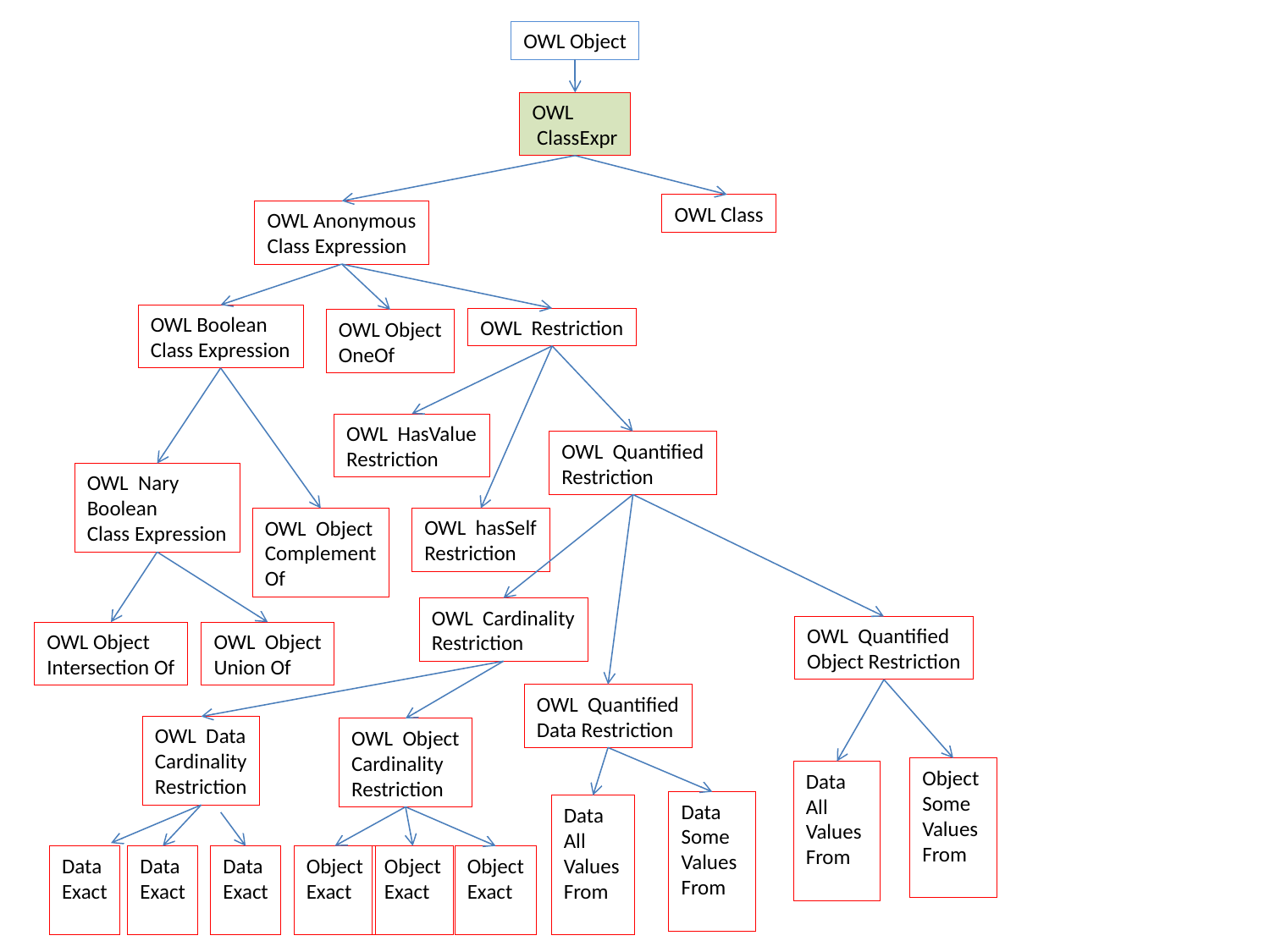

OWL Object
OWL
 ClassExpr
OWL Class
OWL Anonymous
Class Expression
OWL Boolean
Class Expression
OWL  Restriction
OWL Object
OneOf
OWL  HasValue
Restriction
OWL  Quantified
Restriction
OWL  Nary
Boolean
Class Expression
OWL  Object
Complement
Of
OWL  hasSelf
Restriction
OWL  Cardinality
Restriction
OWL  Quantified
Object Restriction
OWL  Object
Union Of
OWL Object
Intersection Of
OWL  Quantified
Data Restriction
OWL  Data
Cardinality
Restriction
OWL  Object
Cardinality
Restriction
Object
Some
Values
From

Data
All
Values
From

Data
Some
Values
From

Data
All
Values
From

Data
Exact

Object
Exact

Data
Exact

Data
Exact

Object
Exact

Object
Exact